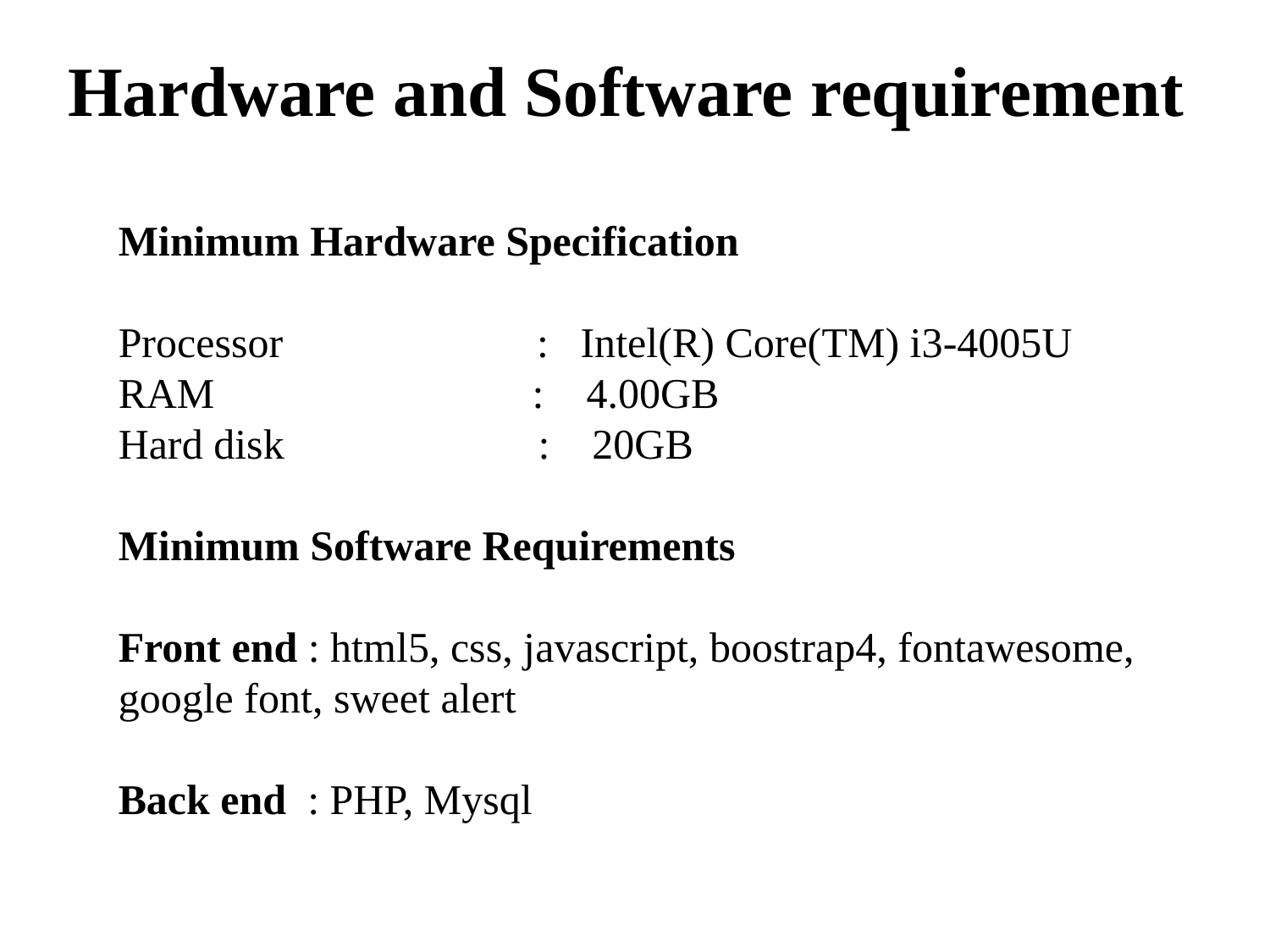

Hardware and Software requirement

Minimum Hardware Specification

Processor                        :   Intel(R) Core(TM) i3-4005U
RAM                              :    4.00GB
Hard disk                        :    20GB

Minimum Software Requirements

Front end : html5, css, javascript, boostrap4, fontawesome, google font, sweet alert

Back end  : PHP, Mysql